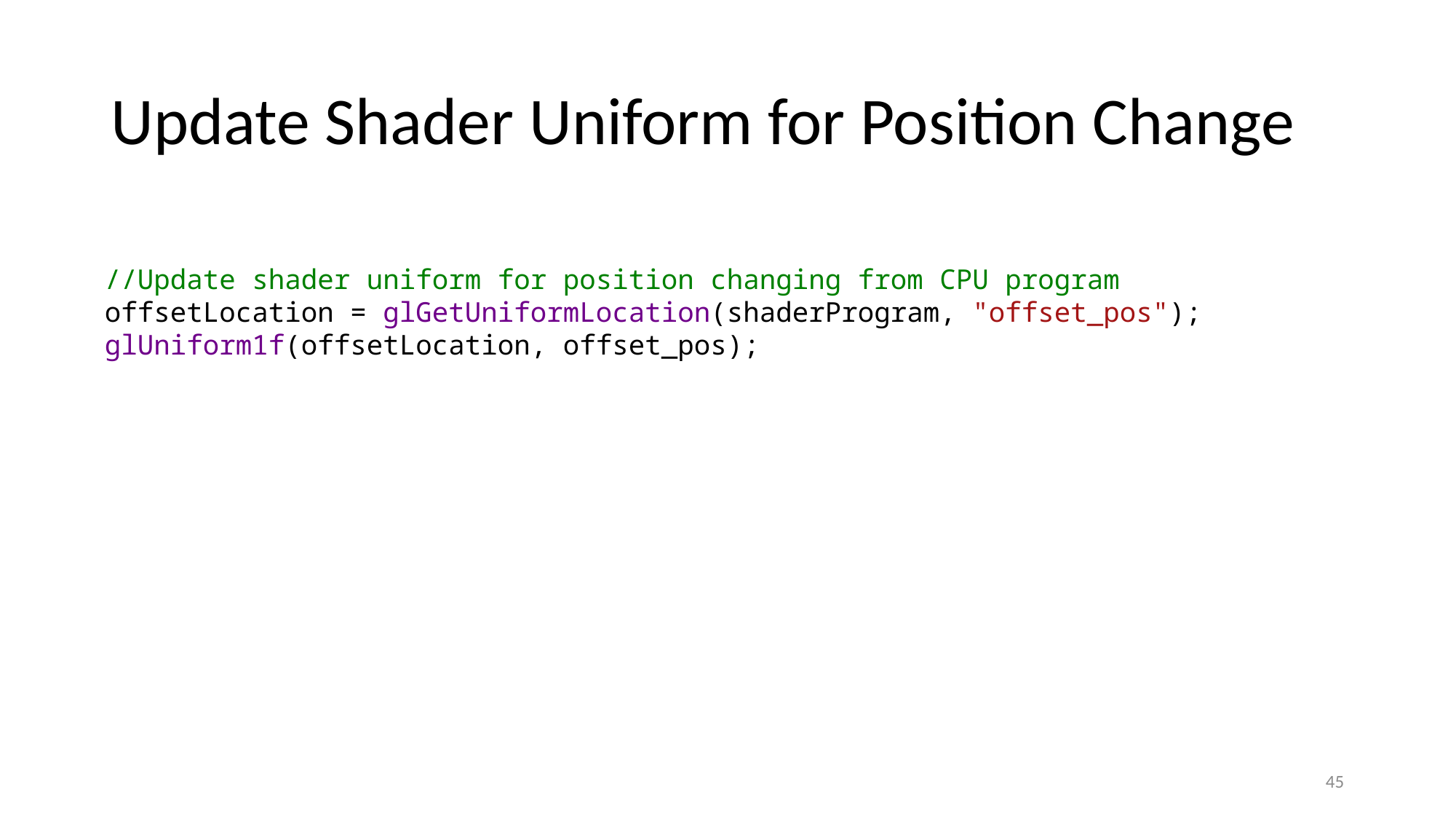

# Update Shader Uniform for Position Change
//Update shader uniform for position changing from CPU program
offsetLocation = glGetUniformLocation(shaderProgram, "offset_pos");
glUniform1f(offsetLocation, offset_pos);
45